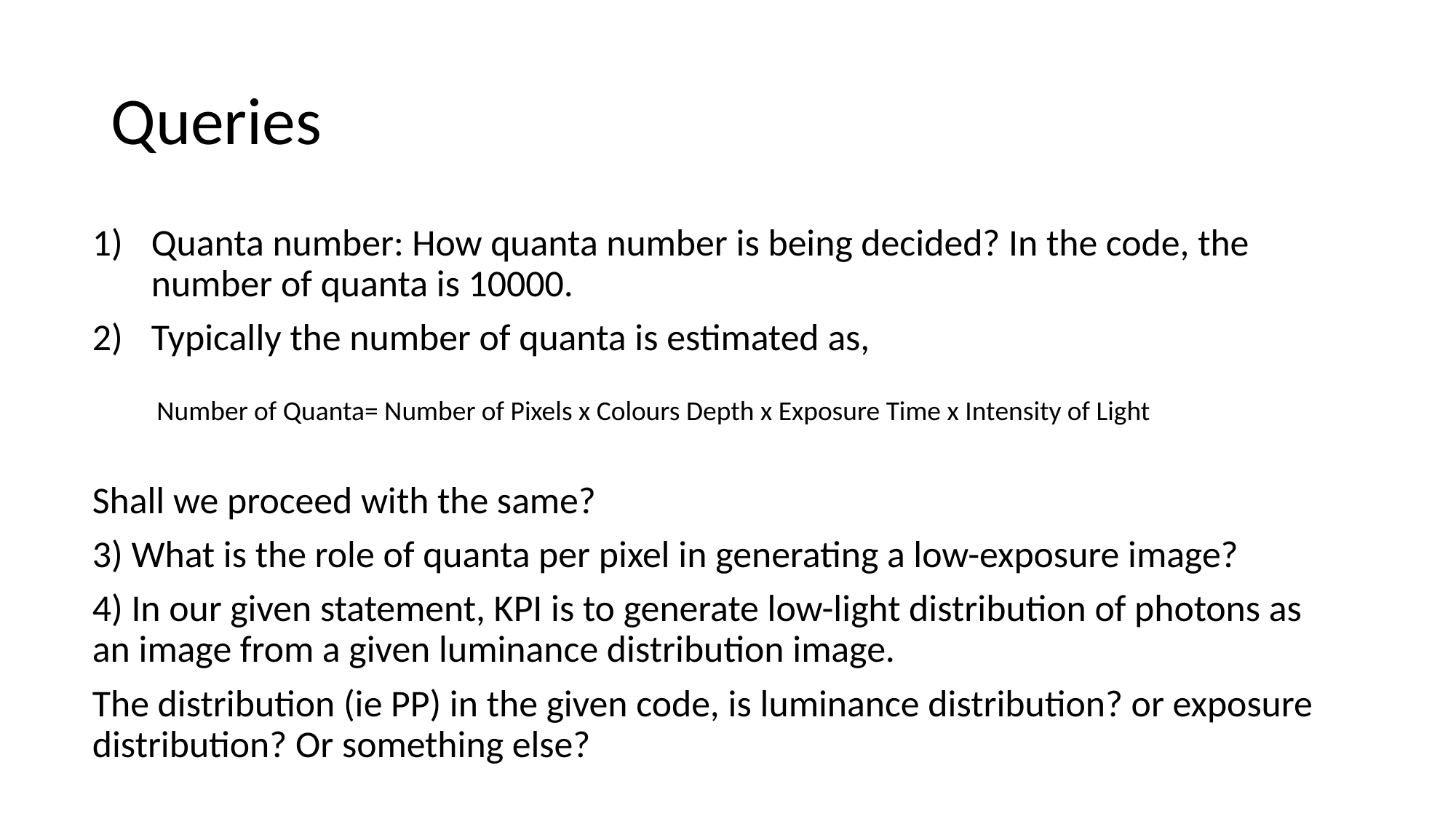

# Queries
Quanta number: How quanta number is being decided? In the code, the number of quanta is 10000.
Typically the number of quanta is estimated as,

Shall we proceed with the same?
3) What is the role of quanta per pixel in generating a low-exposure image?
4) In our given statement, KPI is to generate low-light distribution of photons as an image from a given luminance distribution image.
The distribution (ie PP) in the given code, is luminance distribution? or exposure distribution? Or something else?

Number of Quanta= Number of Pixels x Colours Depth x Exposure Time x Intensity of Light